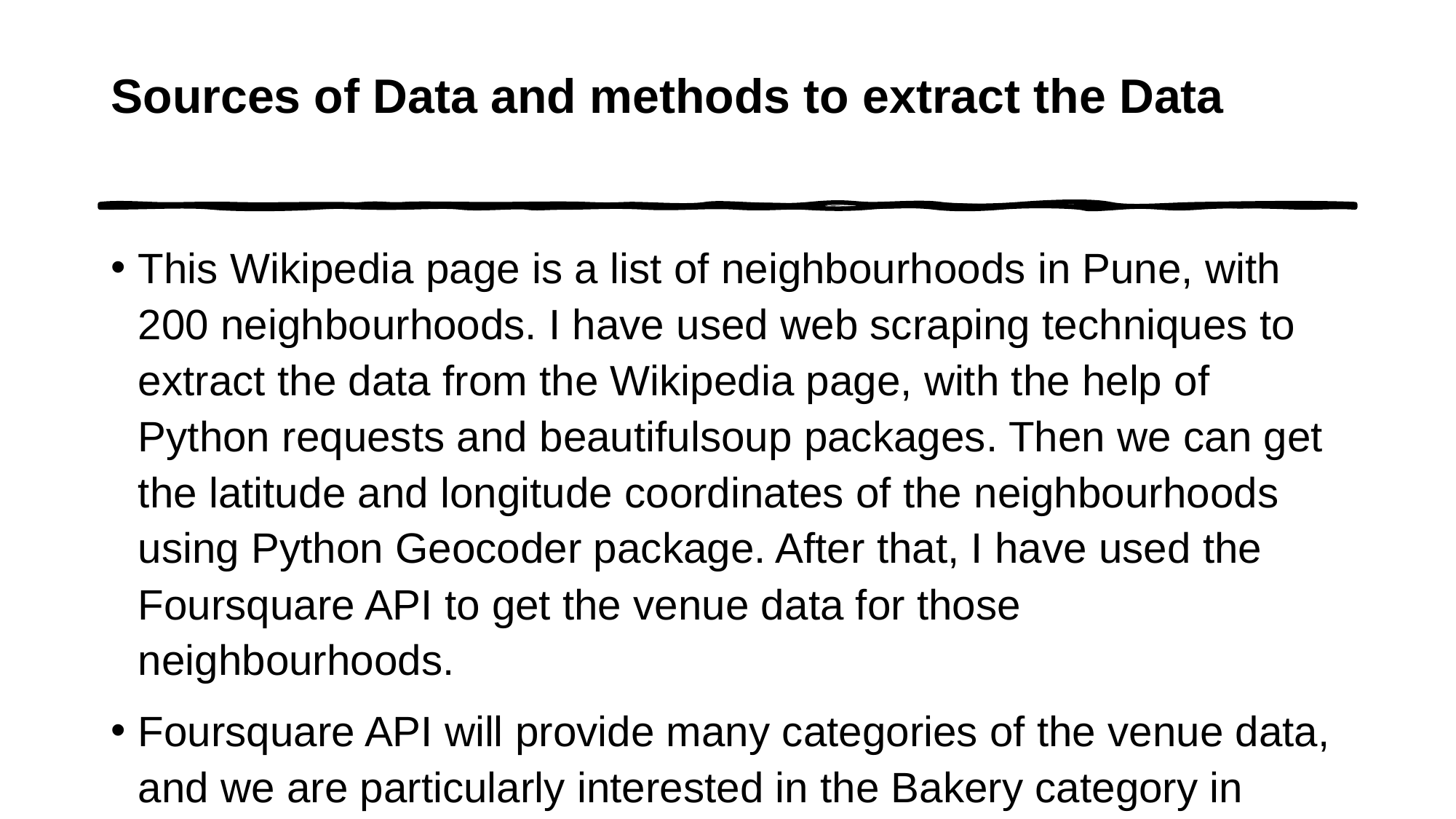

# Sources of Data and methods to extract the Data
This Wikipedia page is a list of neighbourhoods in Pune, with 200 neighbourhoods. I have used web scraping techniques to extract the data from the Wikipedia page, with the help of Python requests and beautifulsoup packages. Then we can get the latitude and longitude coordinates of the neighbourhoods using Python Geocoder package. After that, I have used the Foursquare API to get the venue data for those neighbourhoods.
Foursquare API will provide many categories of the venue data, and we are particularly interested in the Bakery category in order to help us solve the business problem. This is a project that will make use of many data science skills, from web scraping (Wikipedia), working with API (Foursquare), data cleaning, data wrangling, to machine learning (K-means clustering) and map visualization (Folium).